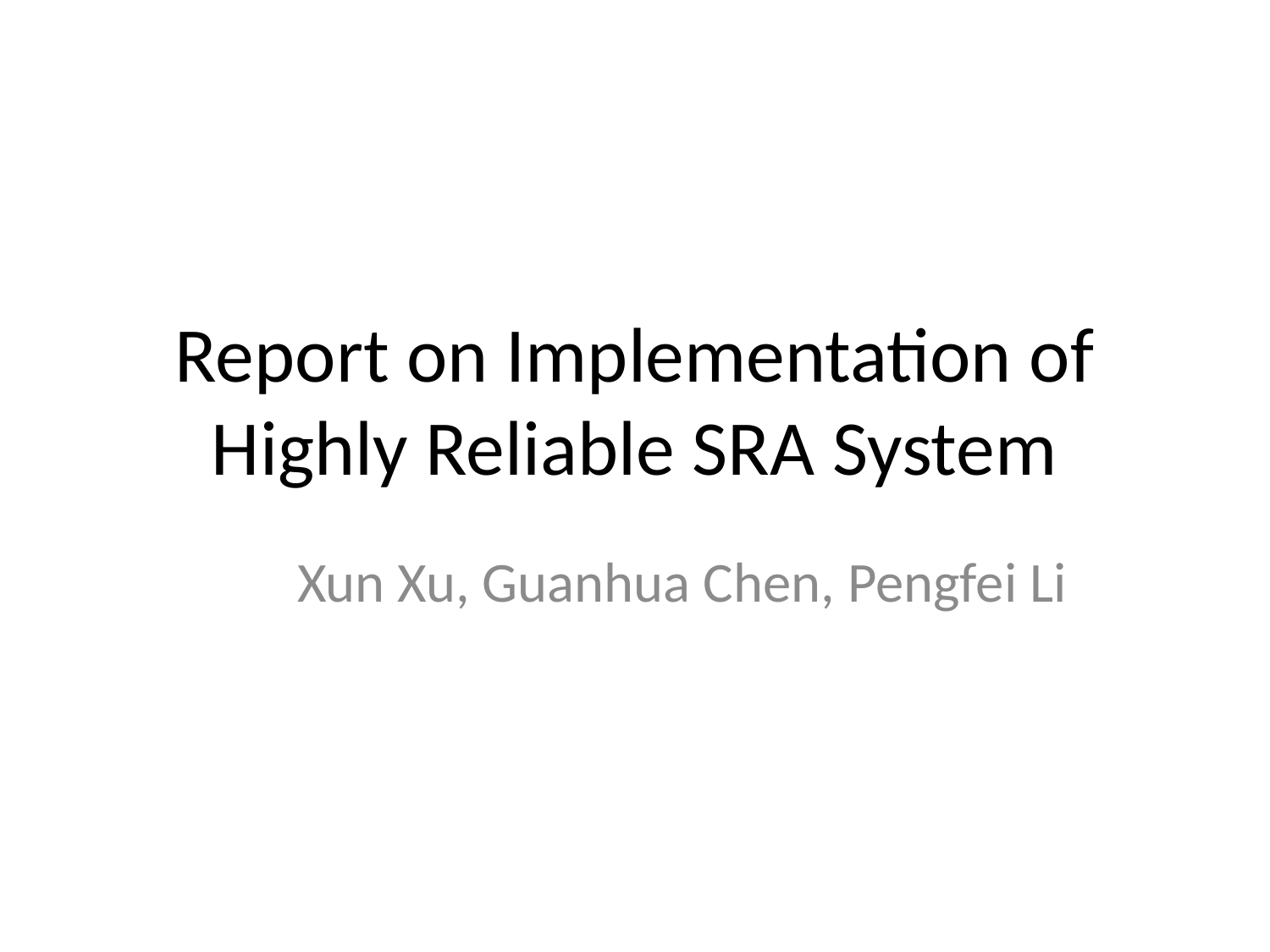

# Report on Implementation of Highly Reliable SRA System
Xun Xu, Guanhua Chen, Pengfei Li